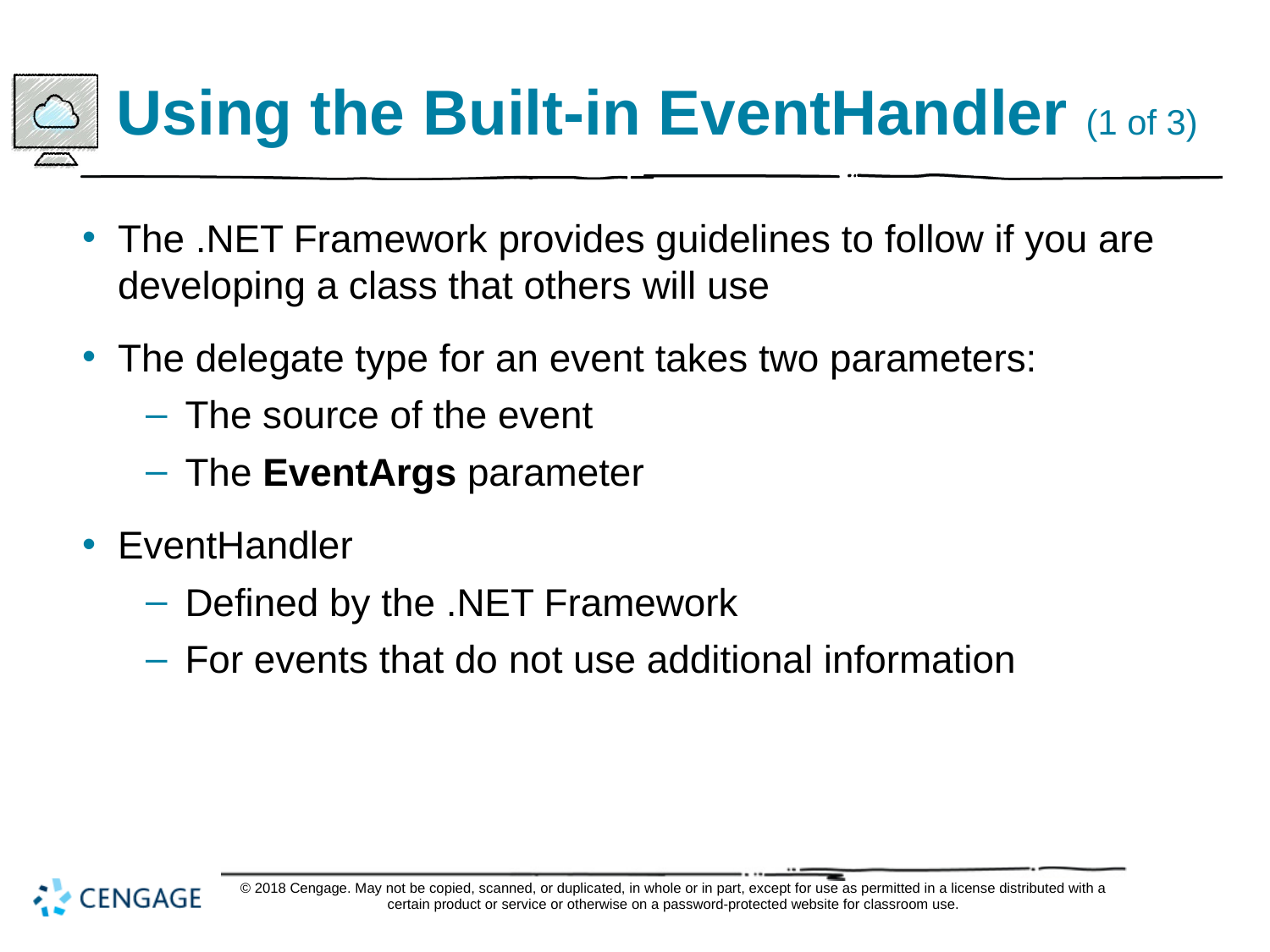

# Using the Built-in EventHandler (1 of 3)
The .NET Framework provides guidelines to follow if you are developing a class that others will use
The delegate type for an event takes two parameters:
The source of the event
The EventArgs parameter
EventHandler
Defined by the .NET Framework
For events that do not use additional information
© 2018 Cengage. May not be copied, scanned, or duplicated, in whole or in part, except for use as permitted in a license distributed with a certain product or service or otherwise on a password-protected website for classroom use.